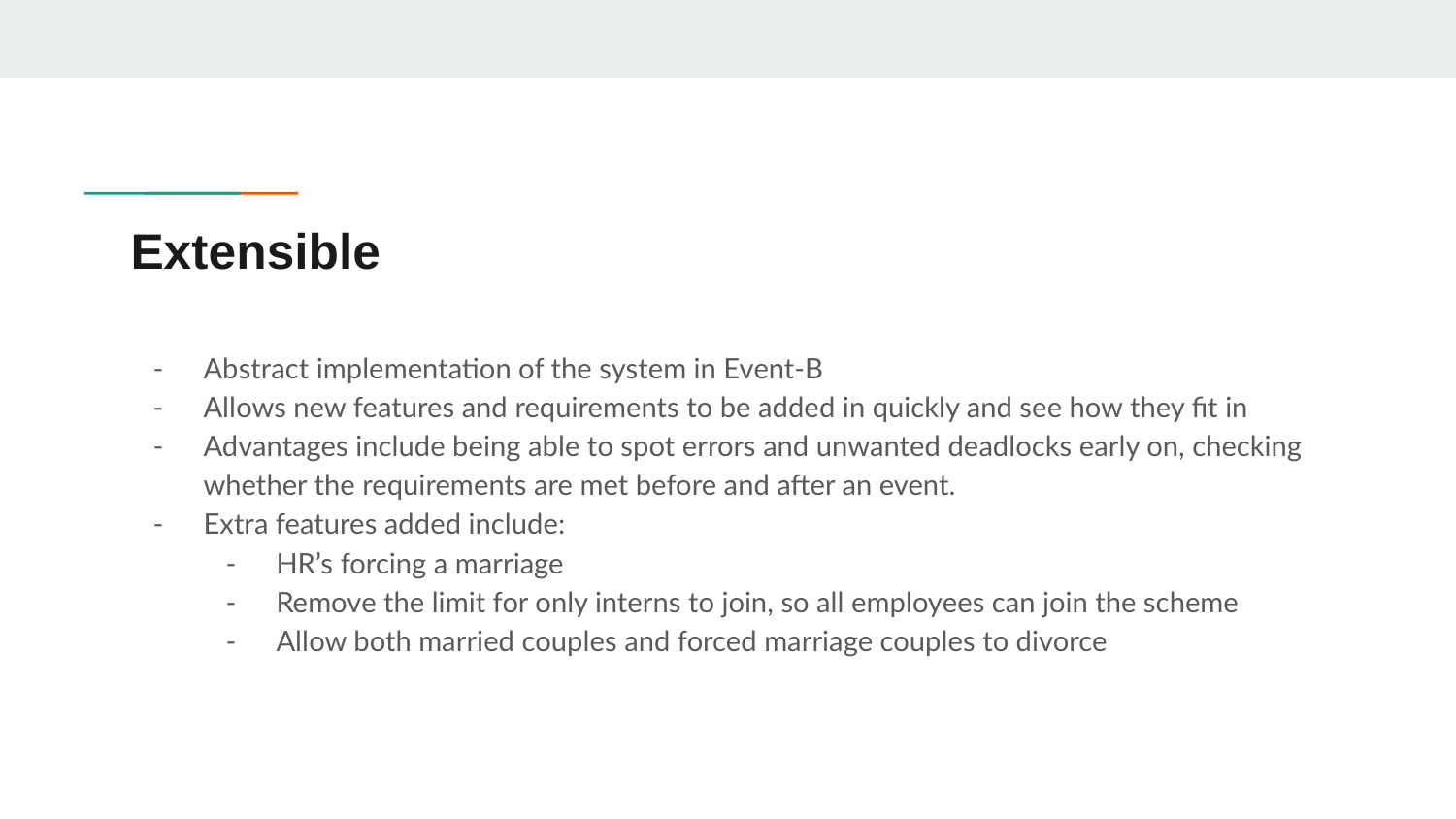

# Extensible
Abstract implementation of the system in Event-B
Allows new features and requirements to be added in quickly and see how they fit in
Advantages include being able to spot errors and unwanted deadlocks early on, checking whether the requirements are met before and after an event.
Extra features added include:
HR’s forcing a marriage
Remove the limit for only interns to join, so all employees can join the scheme
Allow both married couples and forced marriage couples to divorce